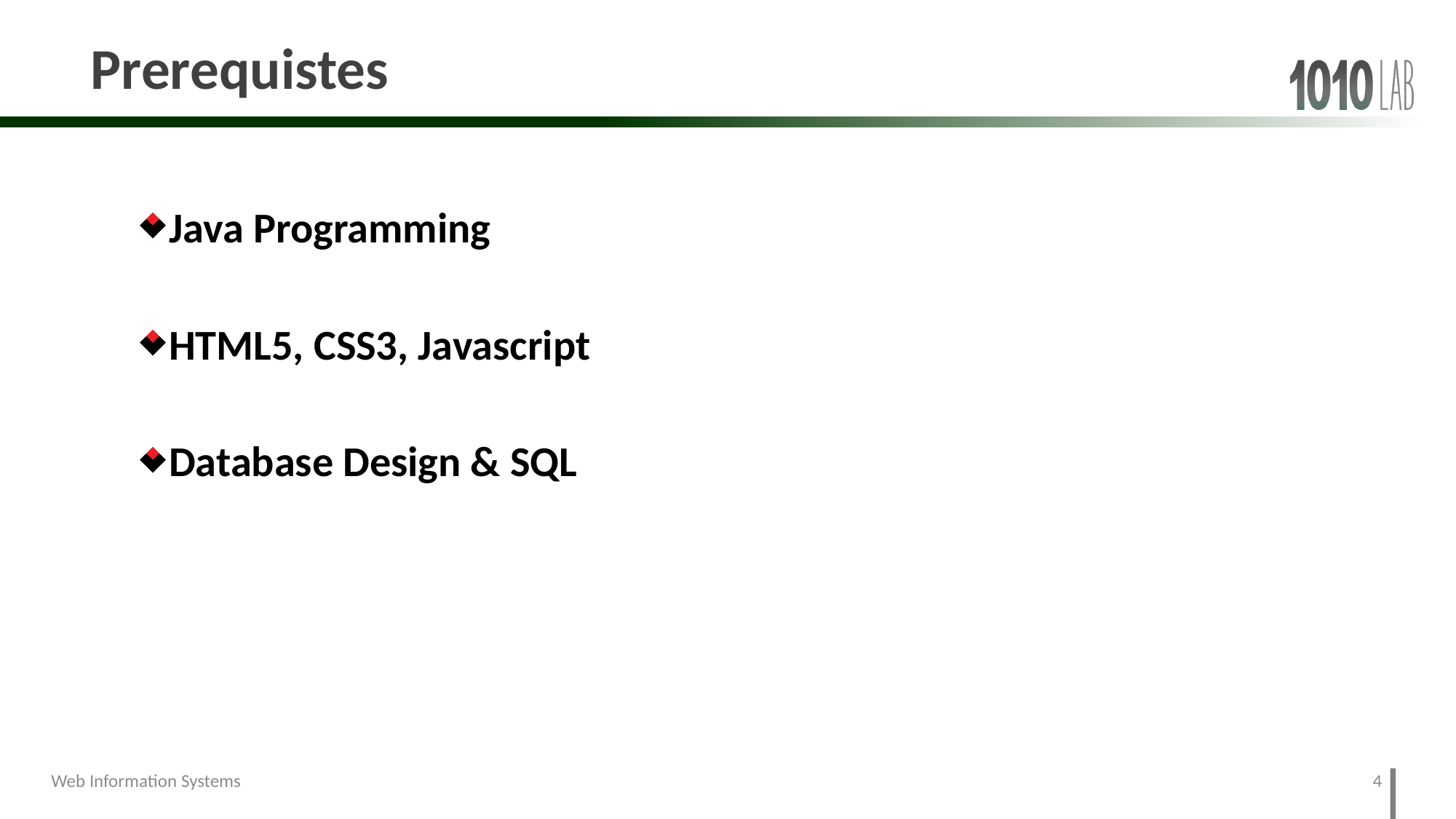

# Prerequistes
Java Programming
HTML5, CSS3, Javascript
Database Design & SQL
4
Web Information Systems